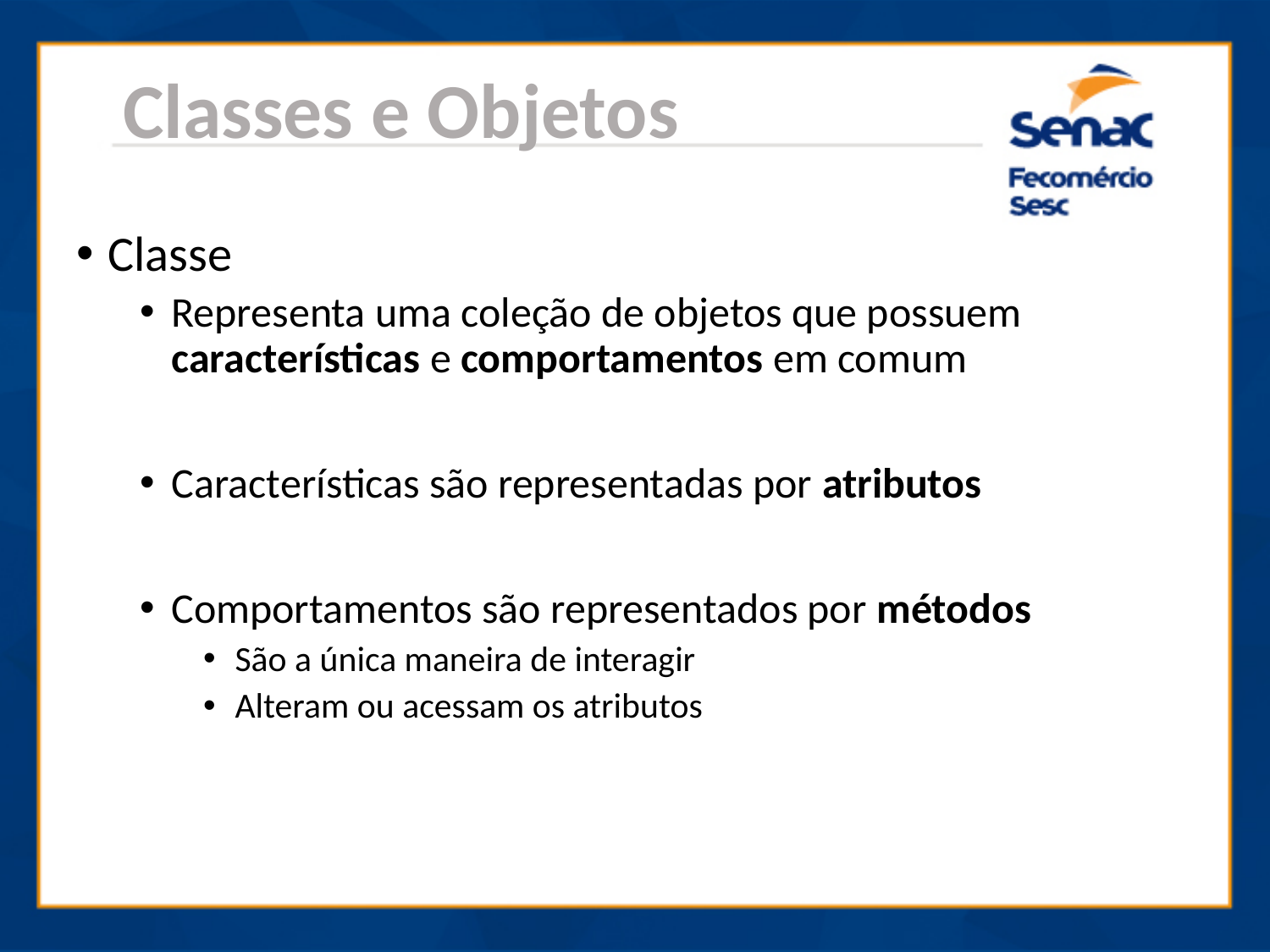

Classes e Objetos
Classe
Representa uma coleção de objetos que possuem características e comportamentos em comum

Características são representadas por atributos

Comportamentos são representados por métodos
São a única maneira de interagir
Alteram ou acessam os atributos